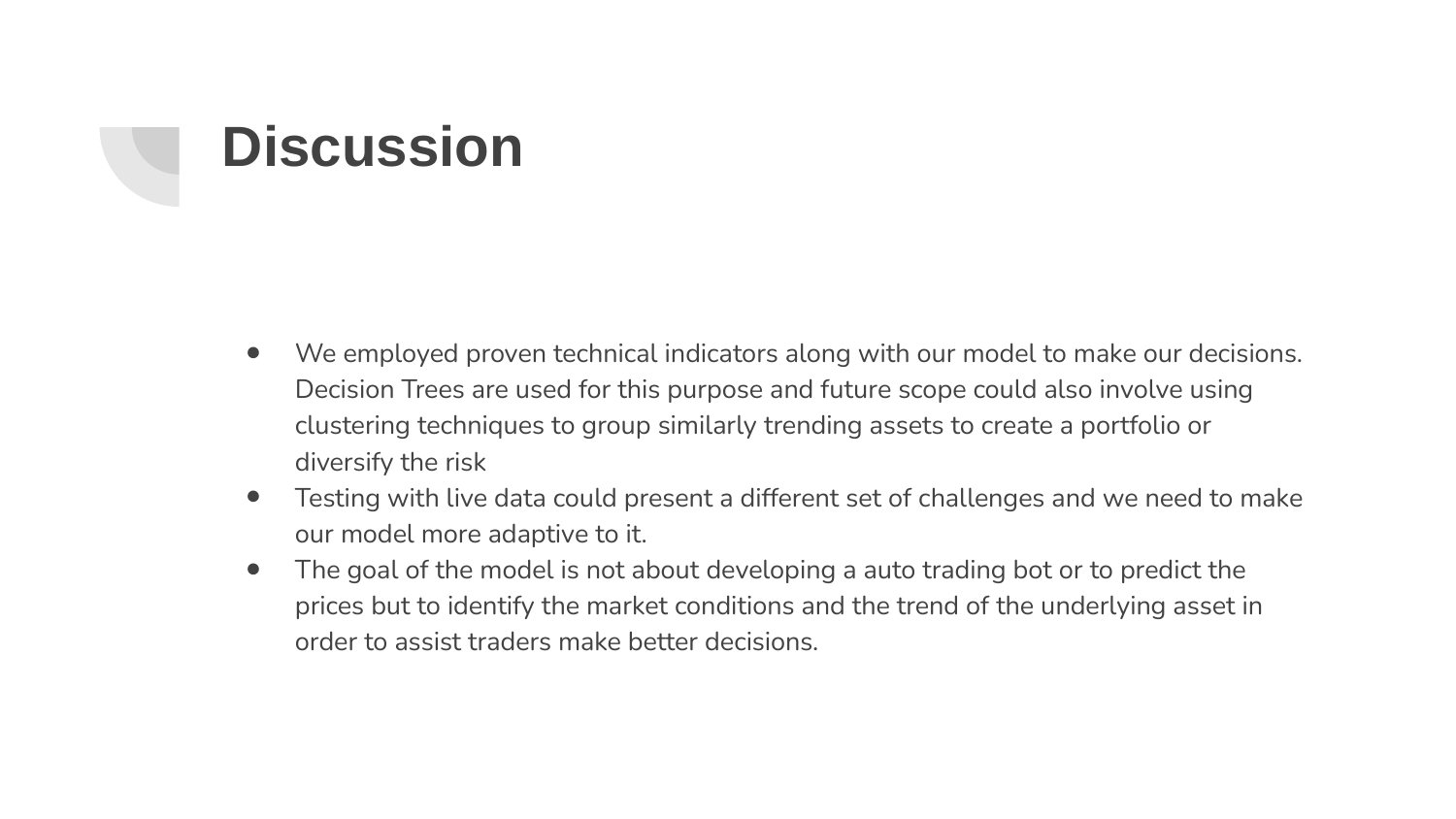

# Discussion
We employed proven technical indicators along with our model to make our decisions. Decision Trees are used for this purpose and future scope could also involve using clustering techniques to group similarly trending assets to create a portfolio or diversify the risk
Testing with live data could present a different set of challenges and we need to make our model more adaptive to it.
The goal of the model is not about developing a auto trading bot or to predict the prices but to identify the market conditions and the trend of the underlying asset in order to assist traders make better decisions.